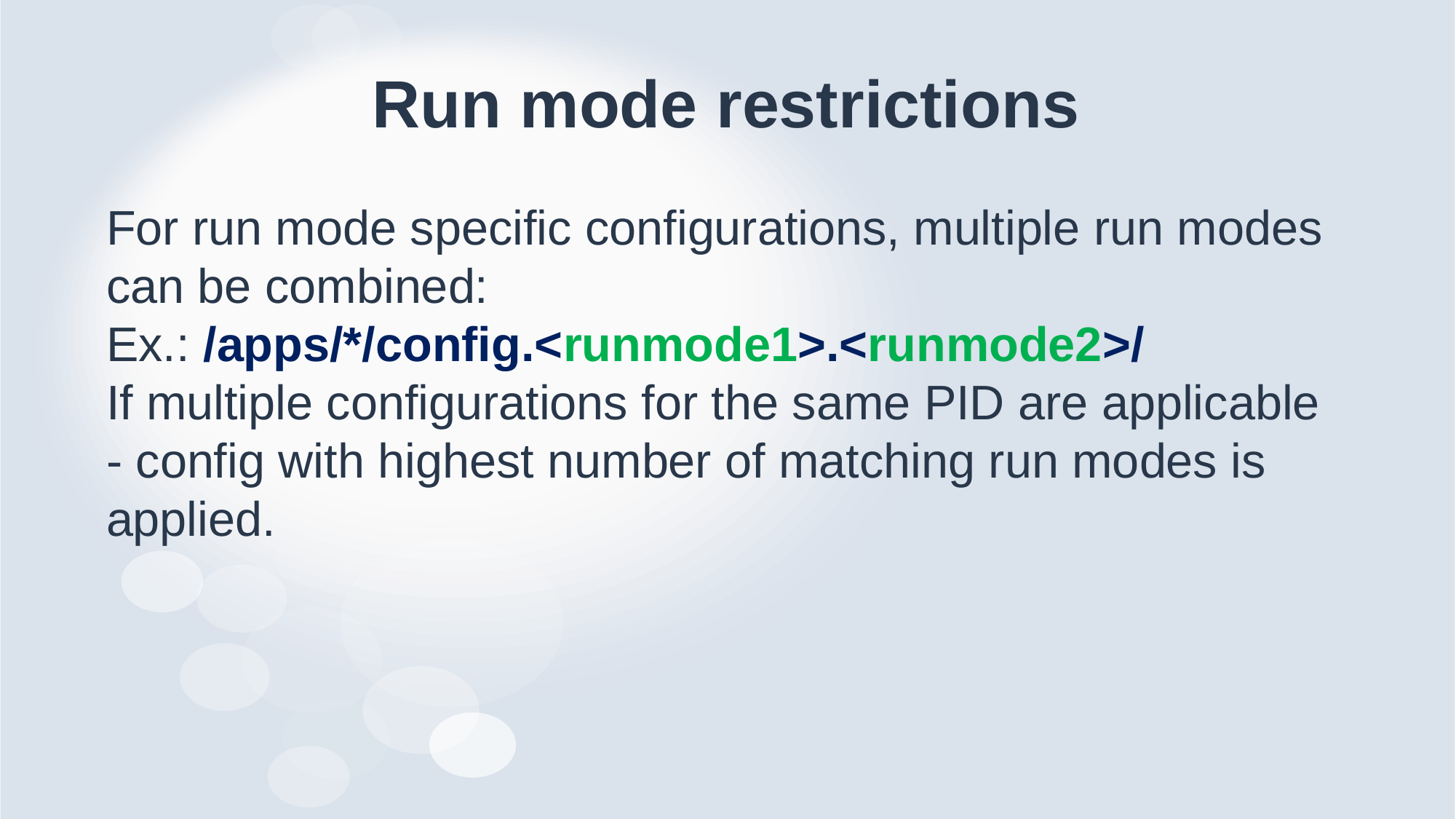

# Run mode restrictions
For run mode specific configurations, multiple run modes can be combined:
Ex.: /apps/*/config.<runmode1>.<runmode2>/
If multiple configurations for the same PID are applicable - config with highest number of matching run modes is applied.